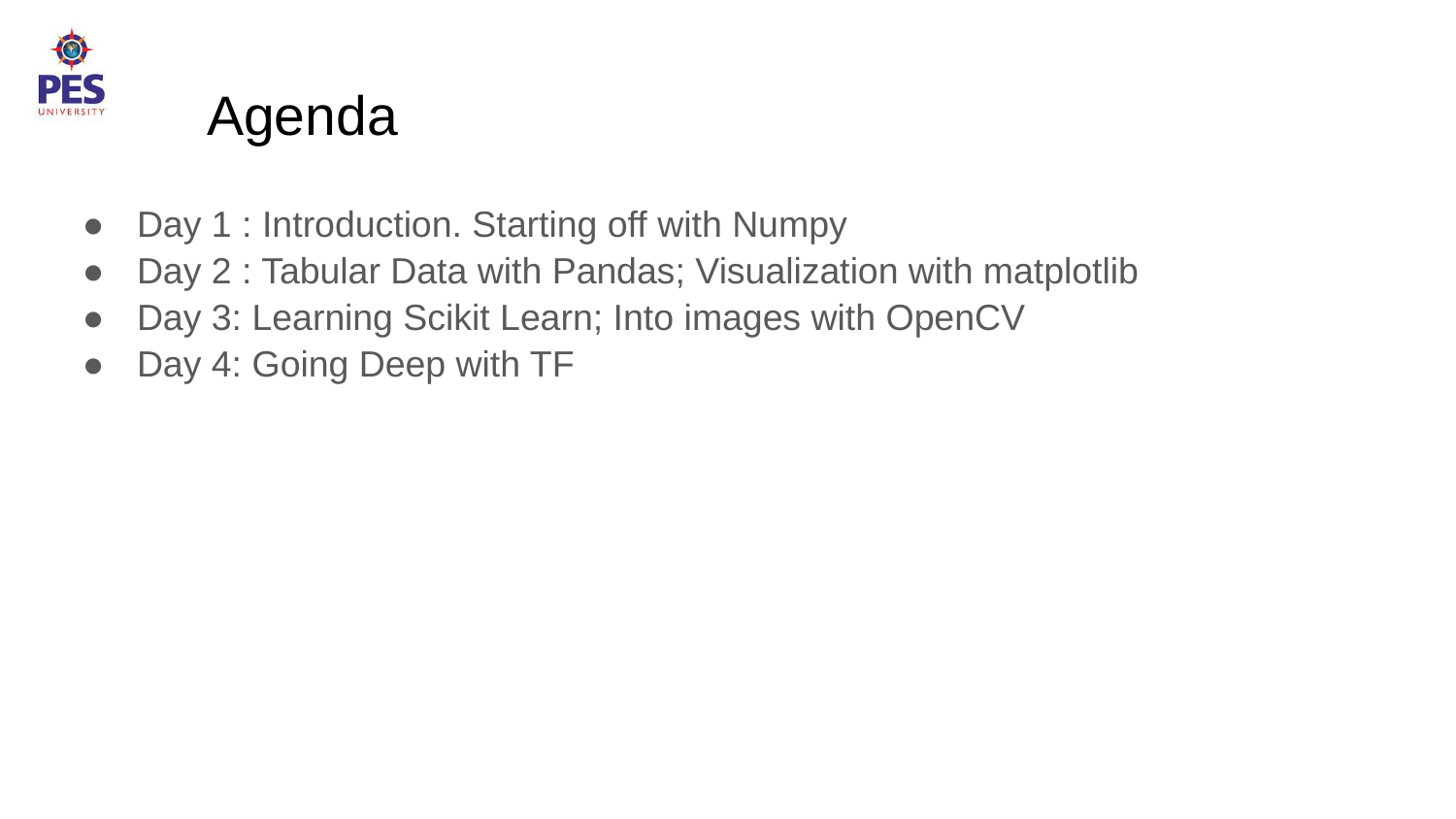

# Agenda
Day 1 : Introduction. Starting off with Numpy
Day 2 : Tabular Data with Pandas; Visualization with matplotlib
Day 3: Learning Scikit Learn; Into images with OpenCV
Day 4: Going Deep with TF